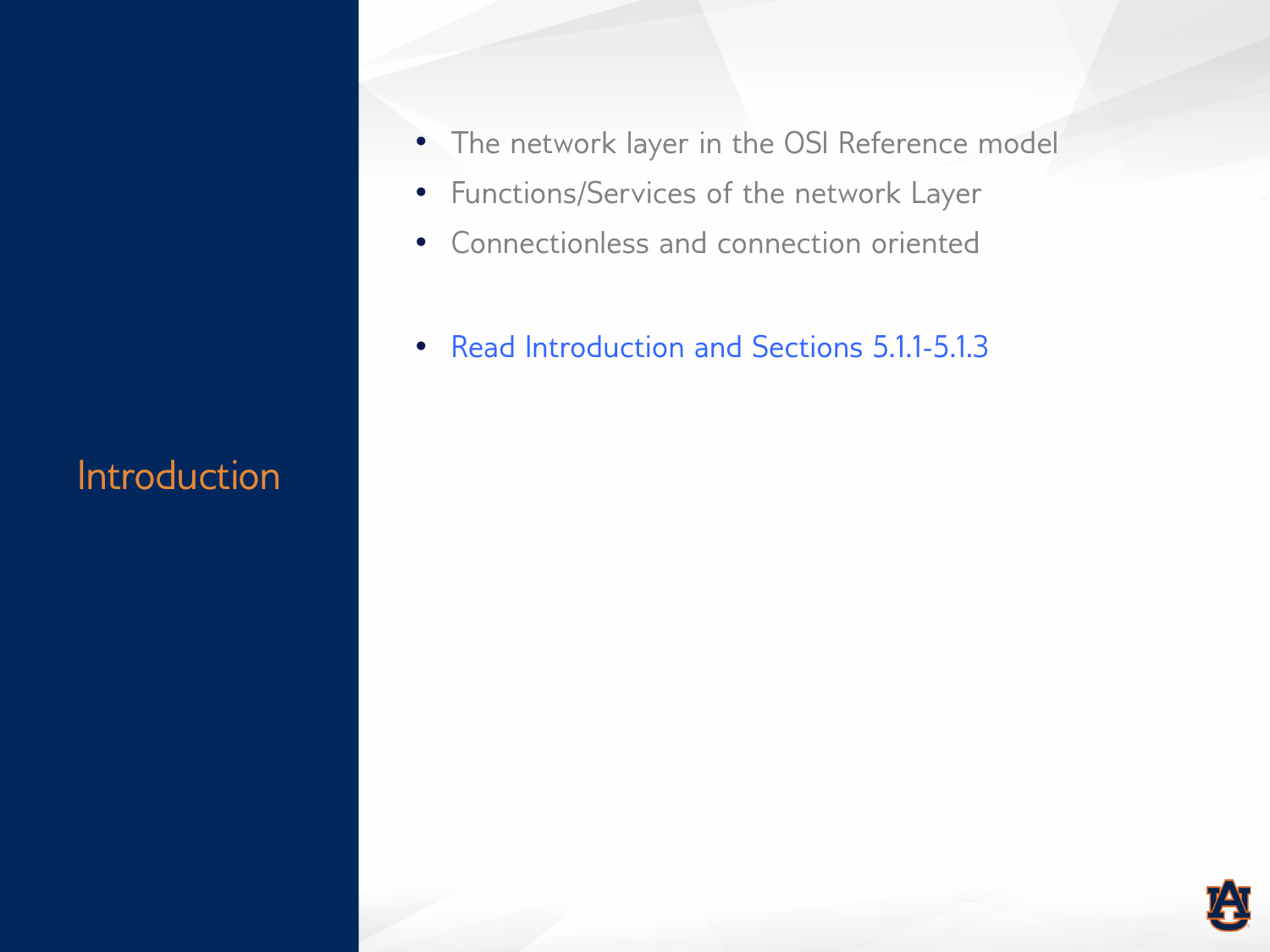

# Introduction
The network layer in the OSI Reference model
Functions/Services of the network Layer
Connectionless and connection oriented

Read Introduction and Sections 5.1.1-5.1.3